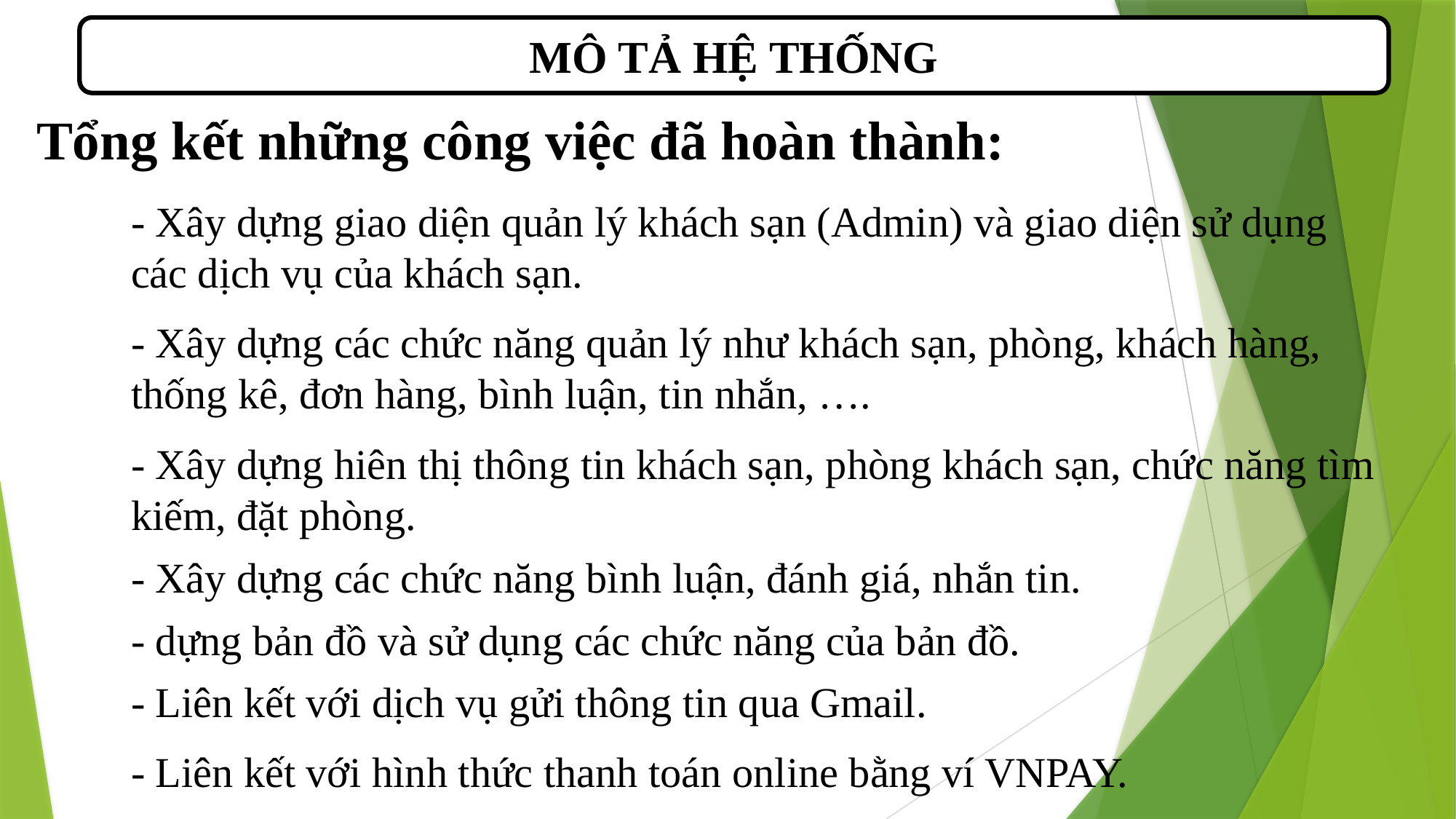

MÔ TẢ HỆ THỐNG
Tổng kết những công việc đã hoàn thành:
- Xây dựng giao diện quản lý khách sạn (Admin) và giao diện sử dụng các dịch vụ của khách sạn.
- Xây dựng các chức năng quản lý như khách sạn, phòng, khách hàng, thống kê, đơn hàng, bình luận, tin nhắn, ….
- Xây dựng hiên thị thông tin khách sạn, phòng khách sạn, chức năng tìm kiếm, đặt phòng.
- Xây dựng các chức năng bình luận, đánh giá, nhắn tin.
- dựng bản đồ và sử dụng các chức năng của bản đồ.
- Liên kết với dịch vụ gửi thông tin qua Gmail.
- Liên kết với hình thức thanh toán online bằng ví VNPAY.